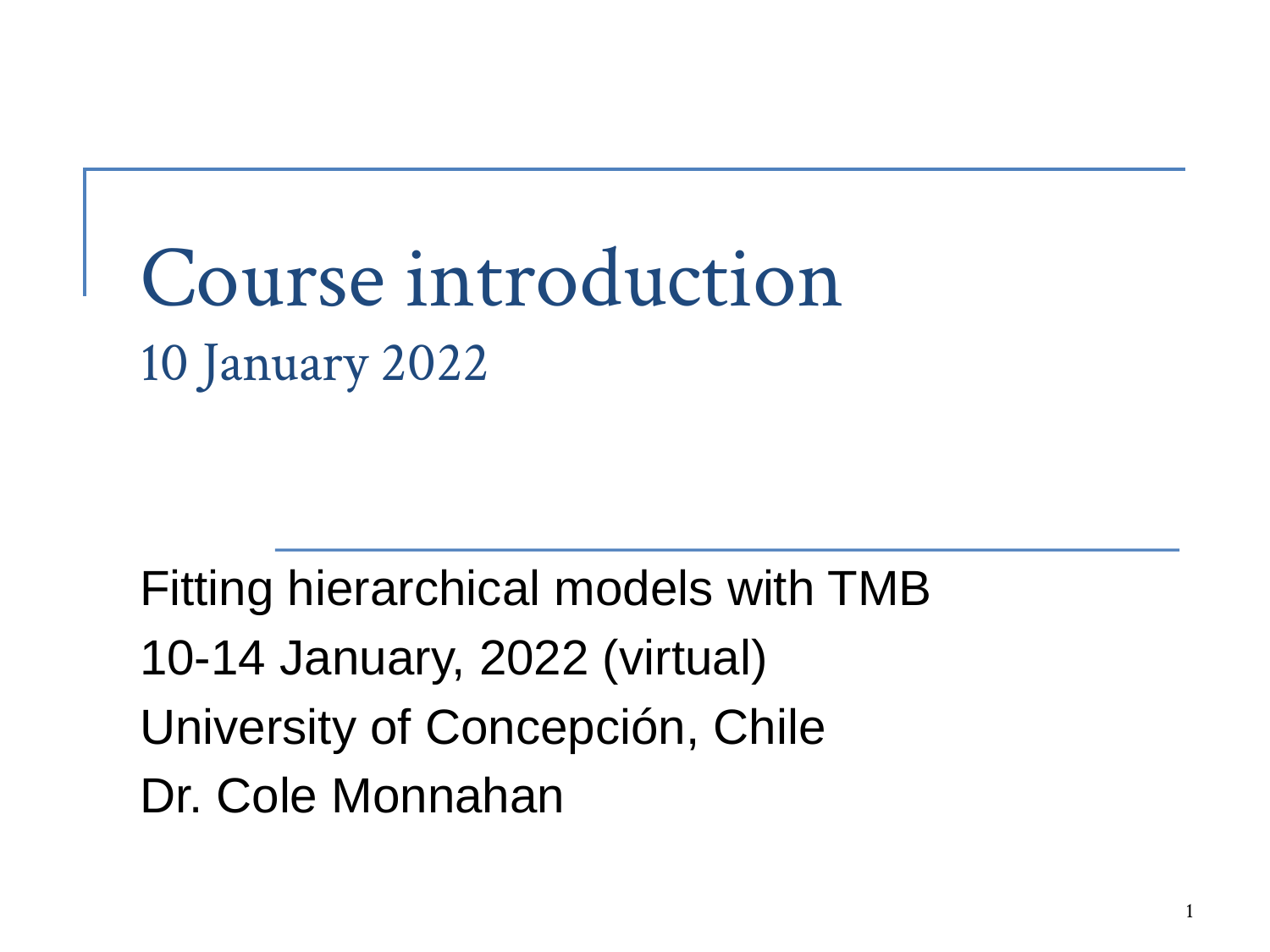

# Course introduction 10 January 2022
Fitting hierarchical models with TMB
10-14 January, 2022 (virtual)
University of Concepción, Chile
Dr. Cole Monnahan
1